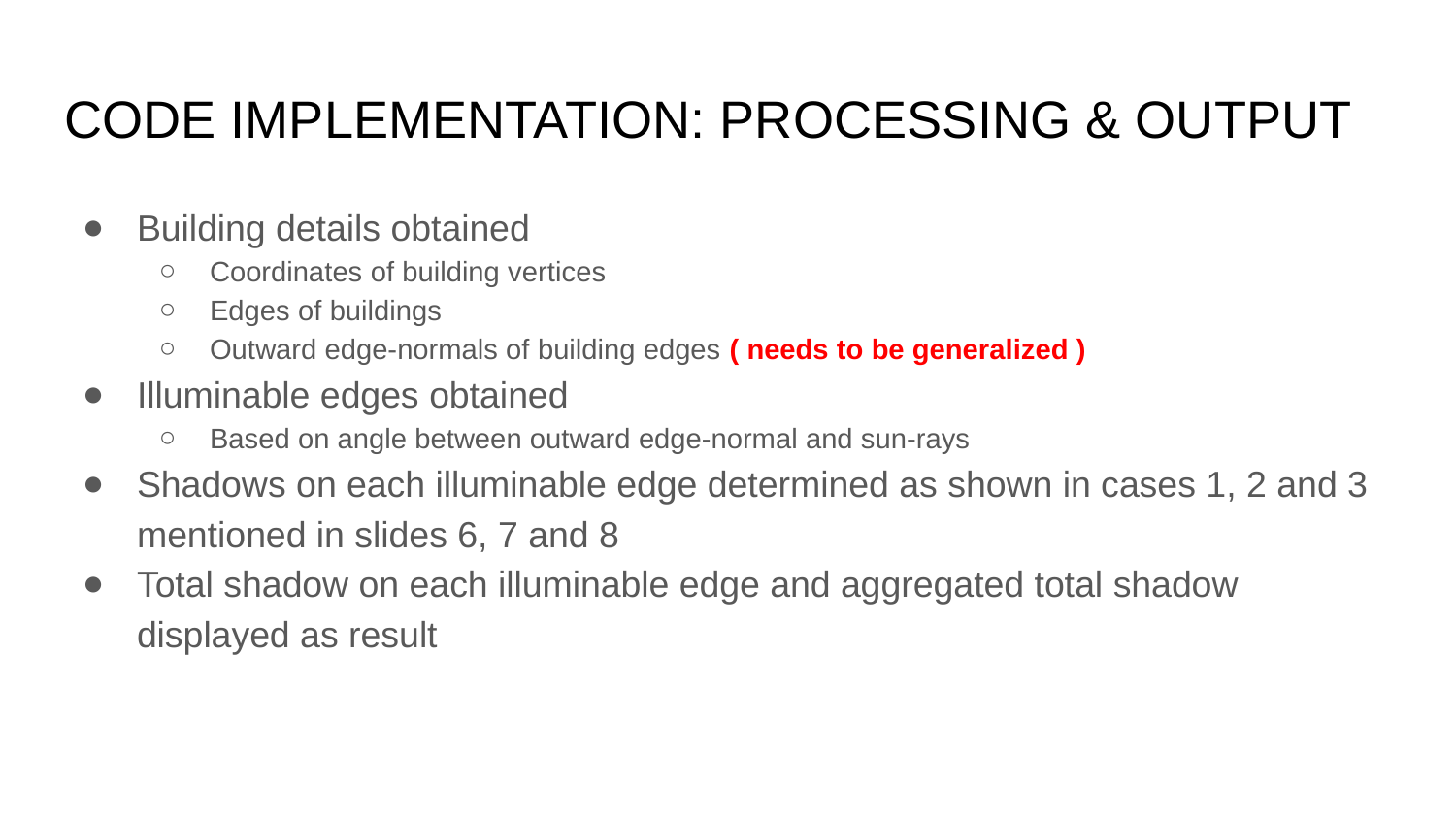

# CODE IMPLEMENTATION: PROCESSING & OUTPUT
Building details obtained
Coordinates of building vertices
Edges of buildings
Outward edge-normals of building edges ( needs to be generalized )
Illuminable edges obtained
Based on angle between outward edge-normal and sun-rays
Shadows on each illuminable edge determined as shown in cases 1, 2 and 3 mentioned in slides 6, 7 and 8
Total shadow on each illuminable edge and aggregated total shadow displayed as result